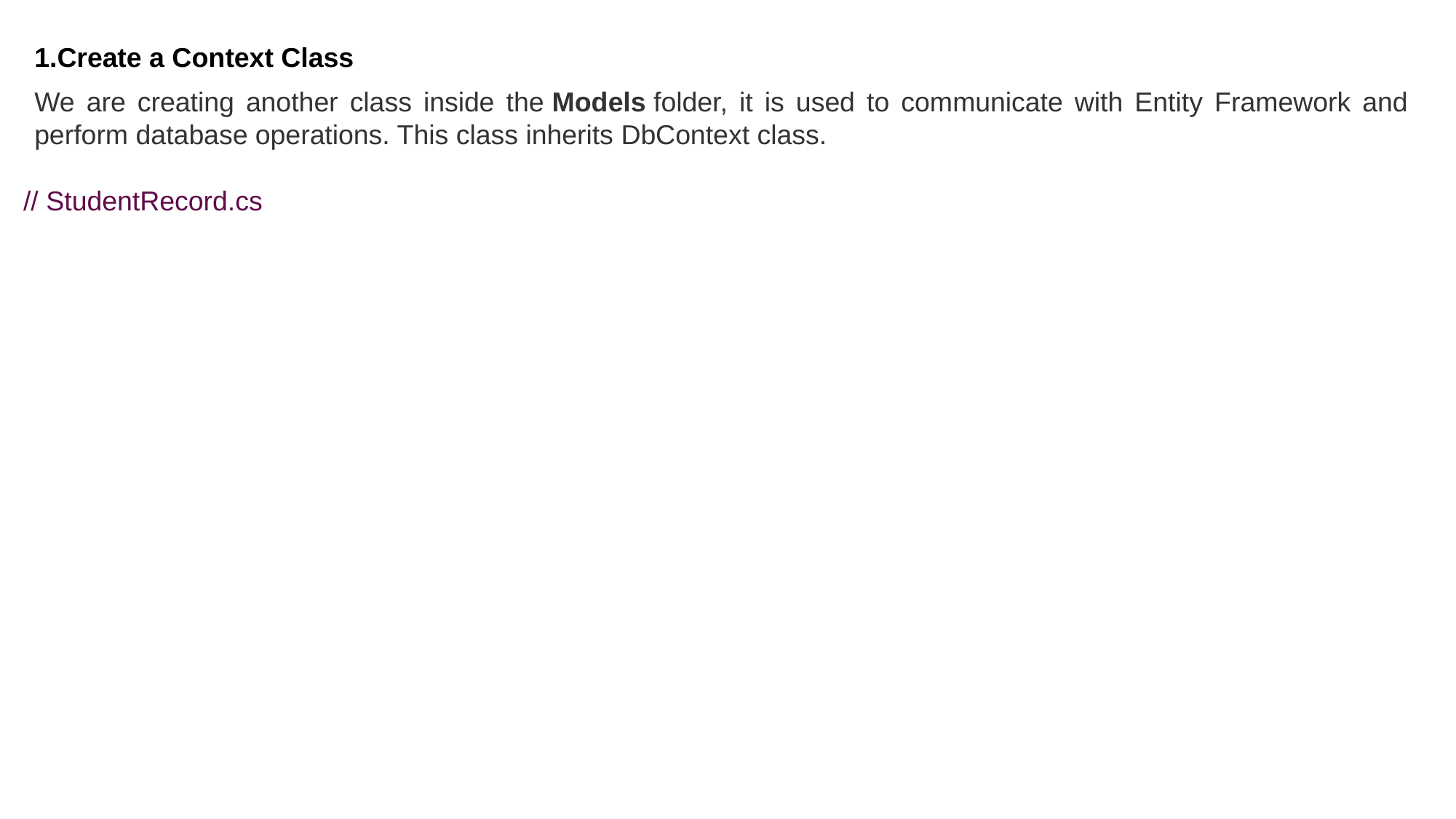

Create a Context Class
We are creating another class inside the Models folder, it is used to communicate with Entity Framework and perform database operations. This class inherits DbContext class.
// StudentRecord.cs